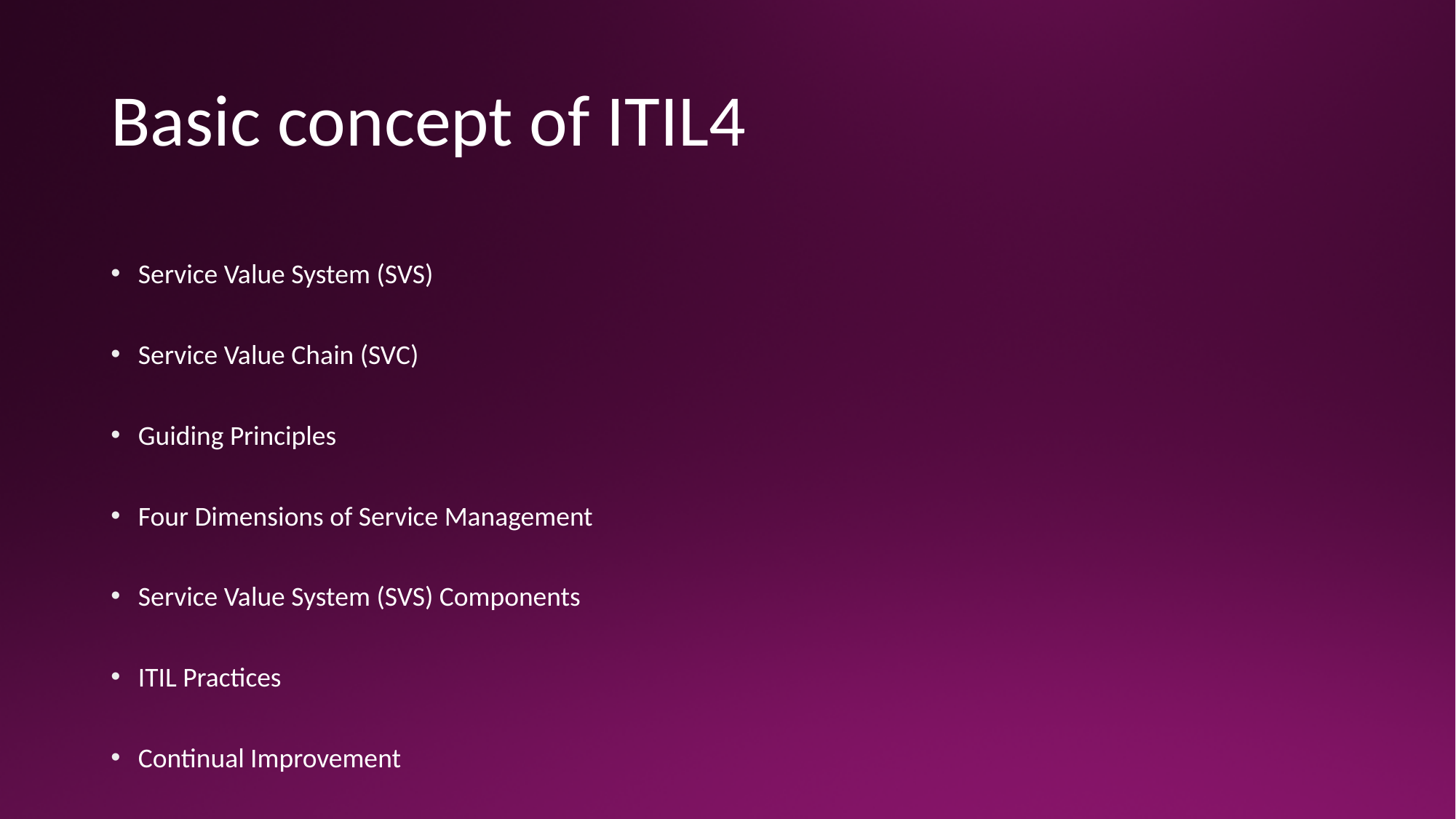

# Basic concept of ITIL4
Service Value System (SVS)
Service Value Chain (SVC)
Guiding Principles
Four Dimensions of Service Management
Service Value System (SVS) Components
ITIL Practices
Continual Improvement